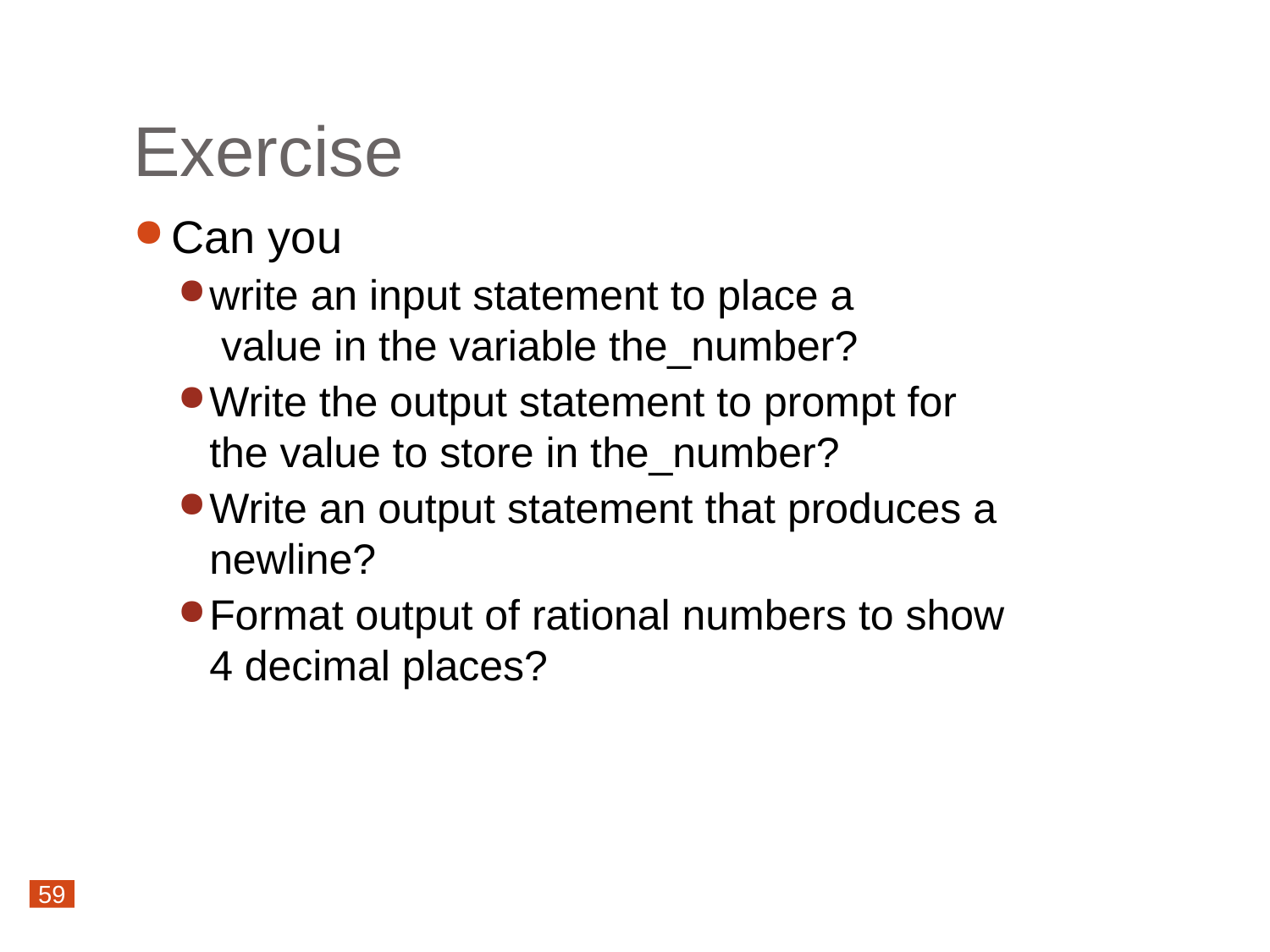

Exercise
Can you
write an input statement to place a
 value in the variable the_number?
Write the output statement to prompt for
the value to store in the_number?
Write an output statement that produces a
newline?
Format output of rational numbers to show
4 decimal places?
59